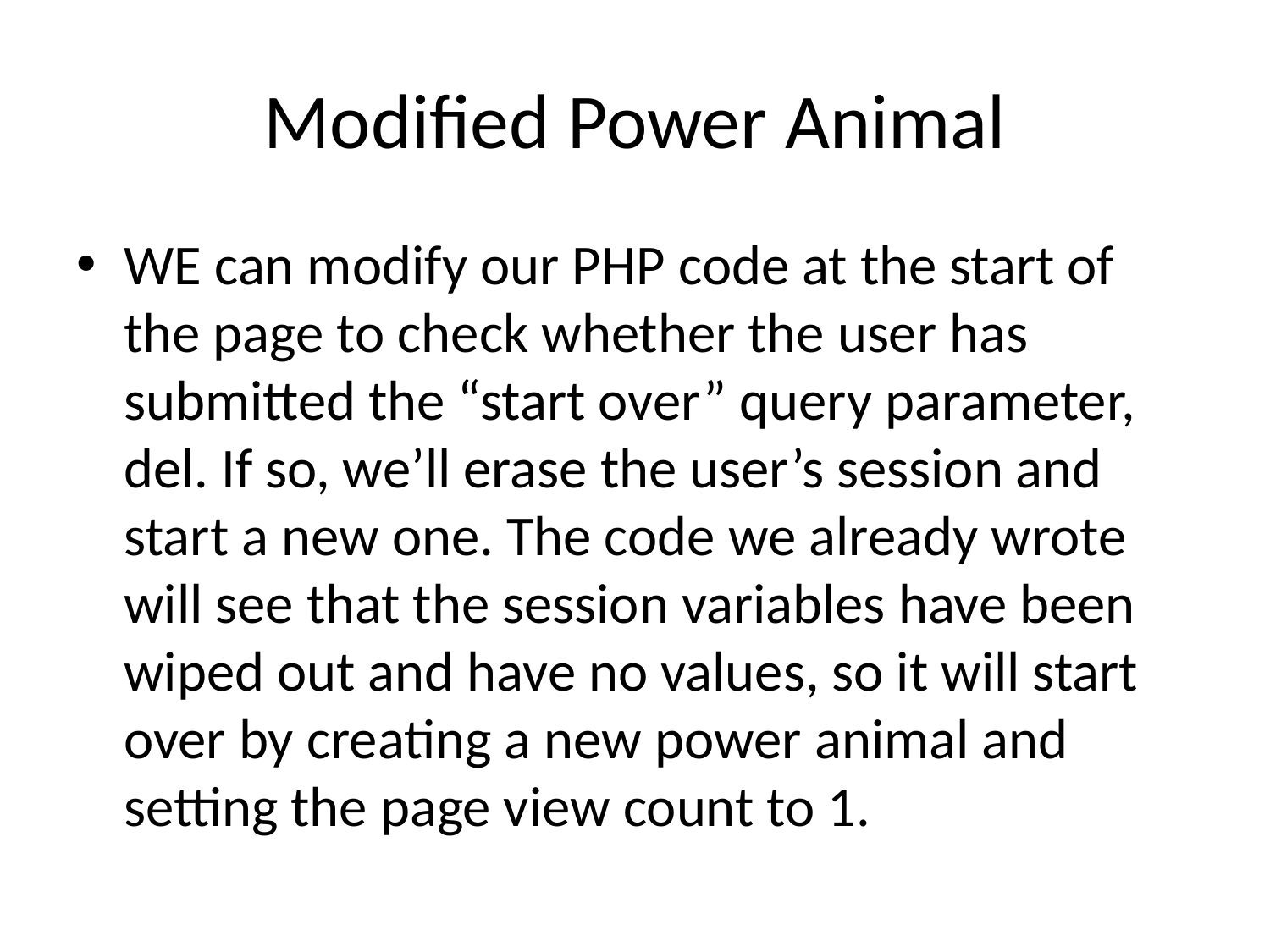

# Modified Power Animal
WE can modify our PHP code at the start of the page to check whether the user has submitted the “start over” query parameter, del. If so, we’ll erase the user’s session and start a new one. The code we already wrote will see that the session variables have been wiped out and have no values, so it will start over by creating a new power animal and setting the page view count to 1.